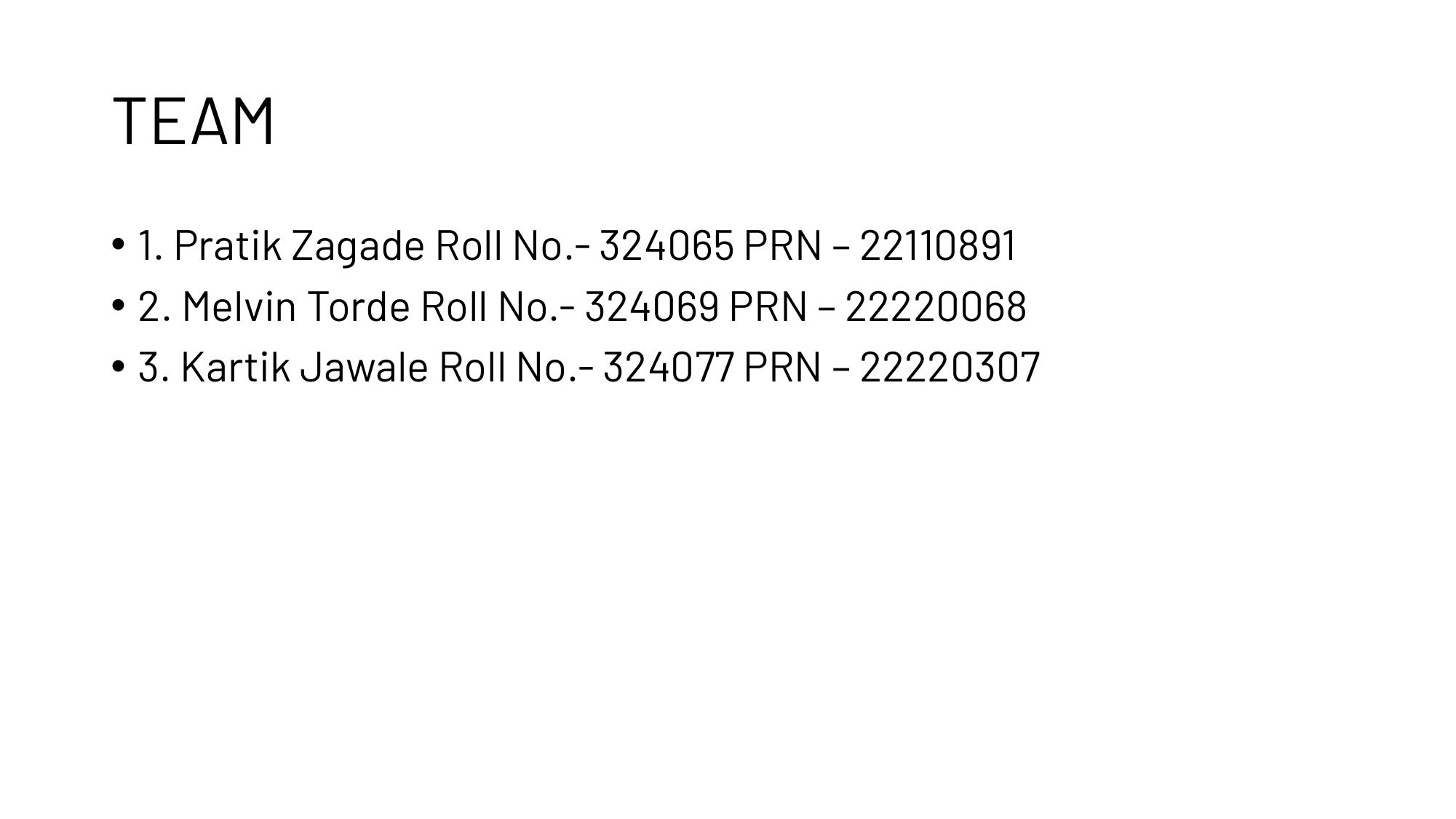

# TEAM
1. Pratik Zagade Roll No.- 324065 PRN – 22110891
2. Melvin Torde Roll No.- 324069 PRN – 22220068
3. Kartik Jawale Roll No.- 324077 PRN – 22220307